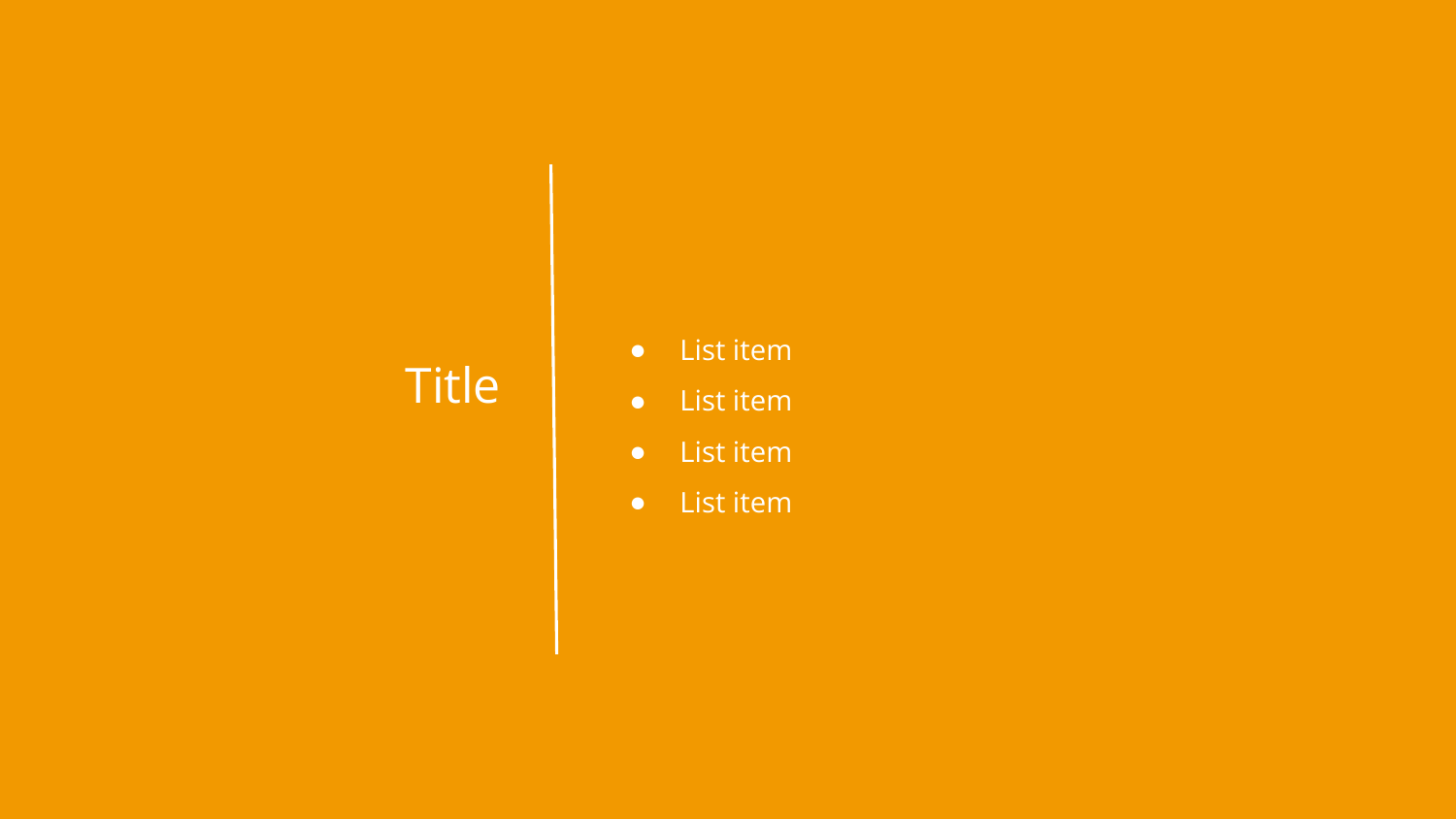

List item
List item
List item
List item
Title